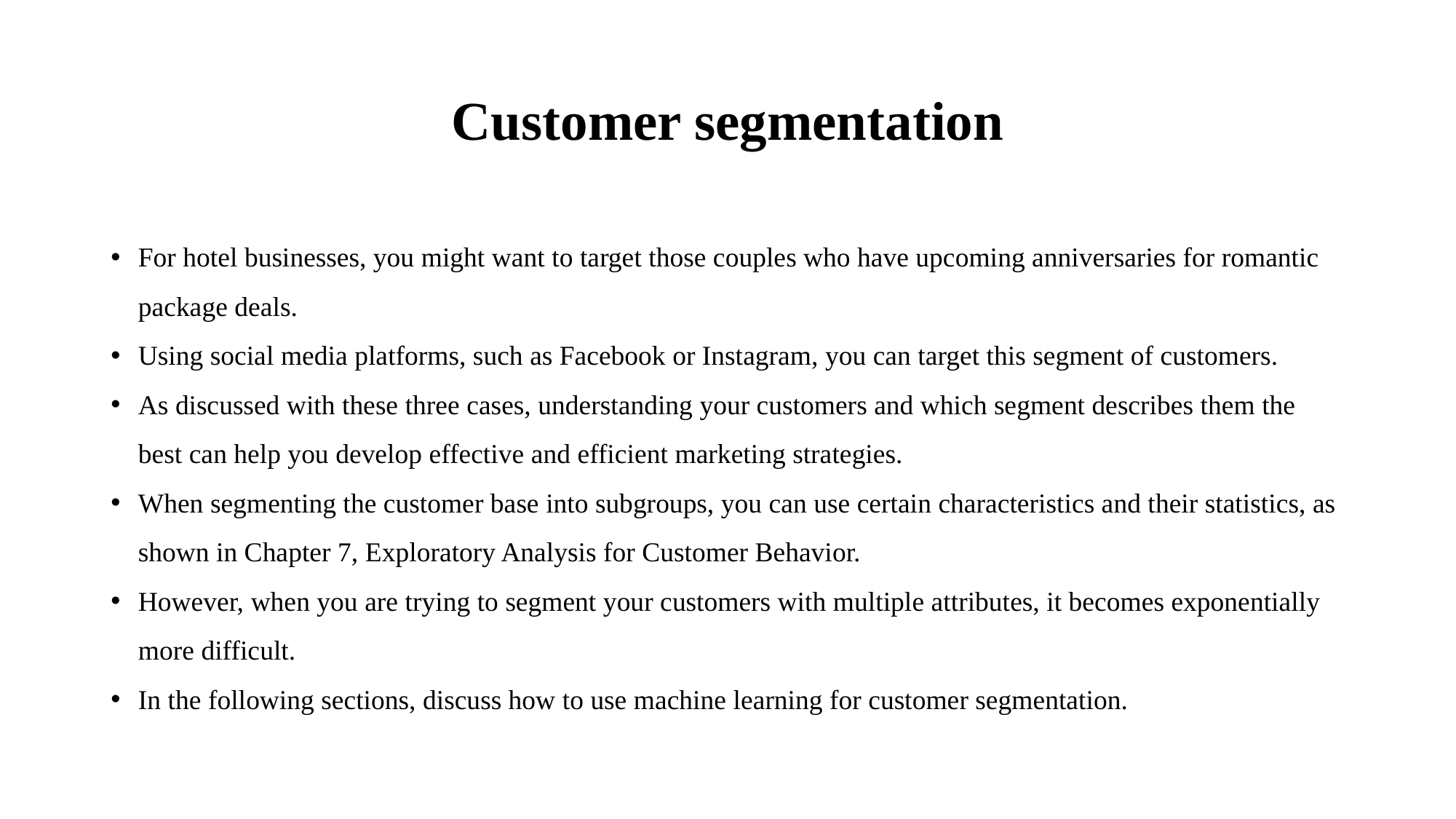

# Customer segmentation
For hotel businesses, you might want to target those couples who have upcoming anniversaries for romantic package deals.
Using social media platforms, such as Facebook or Instagram, you can target this segment of customers.
As discussed with these three cases, understanding your customers and which segment describes them the best can help you develop effective and efficient marketing strategies.
When segmenting the customer base into subgroups, you can use certain characteristics and their statistics, as shown in Chapter 7, Exploratory Analysis for Customer Behavior.
However, when you are trying to segment your customers with multiple attributes, it becomes exponentially more difficult.
In the following sections, discuss how to use machine learning for customer segmentation.